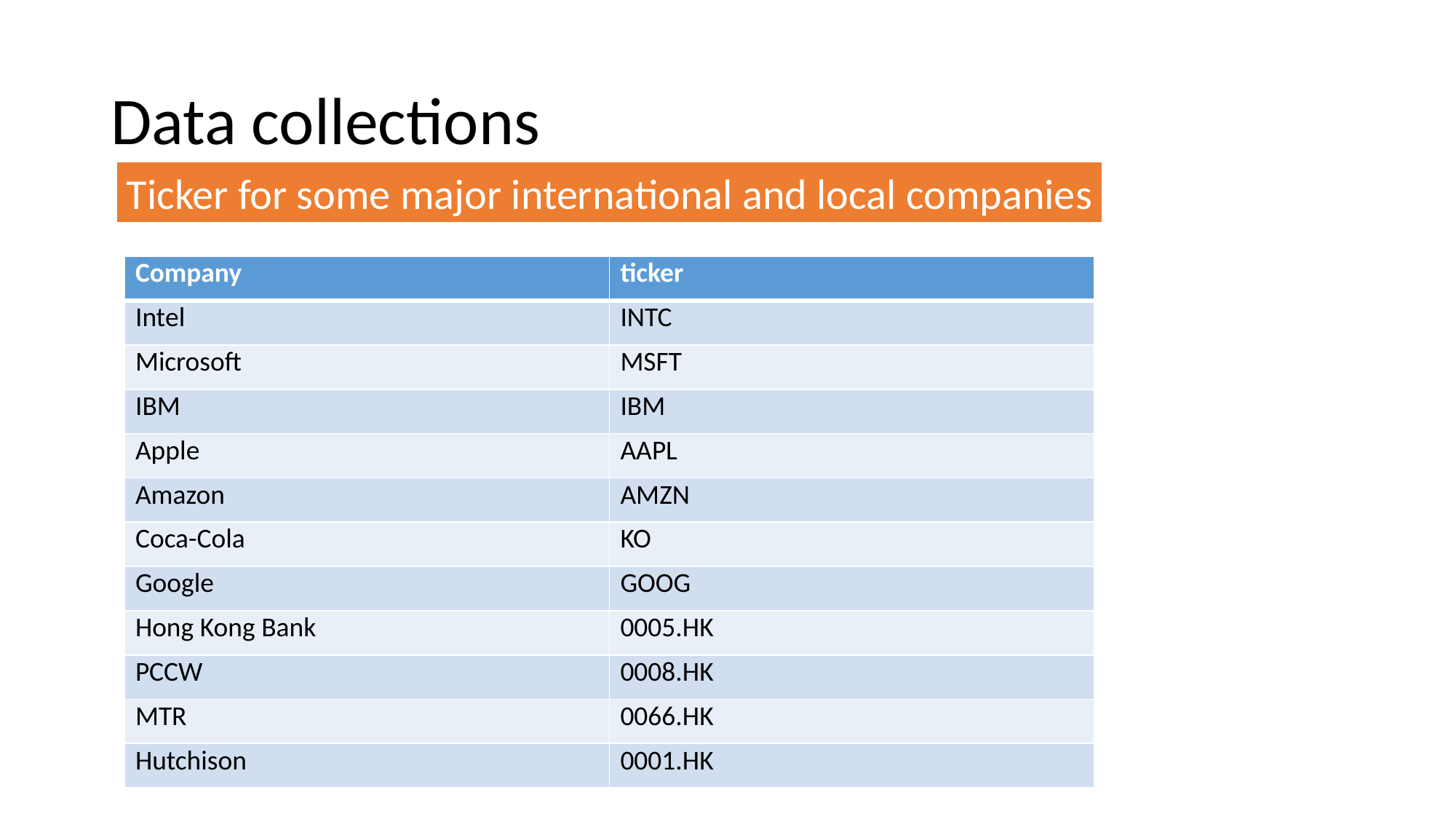

# Data collections
Ticker for some major international and local companies
| Company | ticker |
| --- | --- |
| Intel | INTC |
| Microsoft | MSFT |
| IBM | IBM |
| Apple | AAPL |
| Amazon | AMZN |
| Coca-Cola | KO |
| Google | GOOG |
| Hong Kong Bank | 0005.HK |
| PCCW | 0008.HK |
| MTR | 0066.HK |
| Hutchison | 0001.HK |